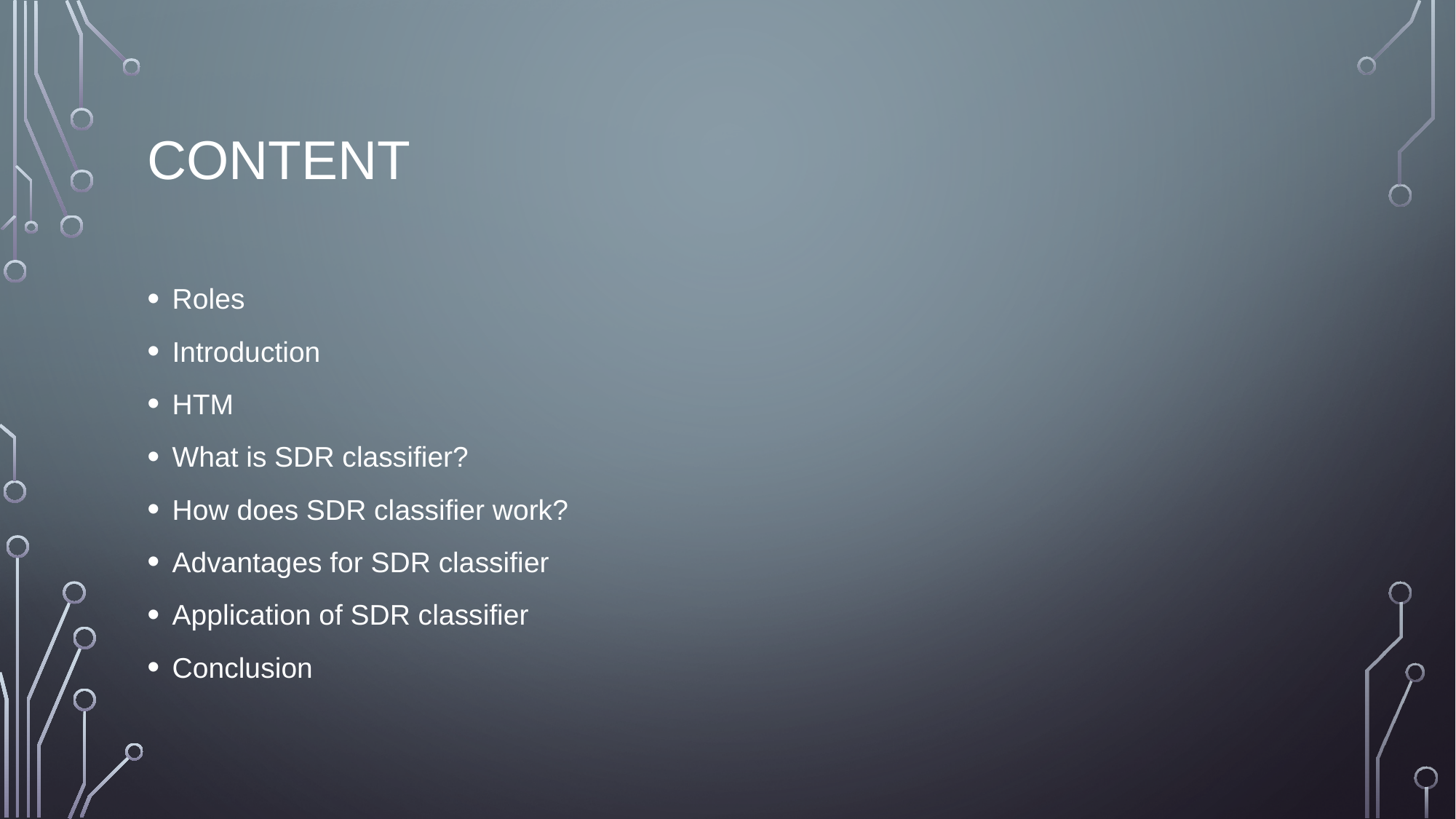

# content
Roles
Introduction
HTM
What is SDR classifier?
How does SDR classifier work?
Advantages for SDR classifier
Application of SDR classifier
Conclusion